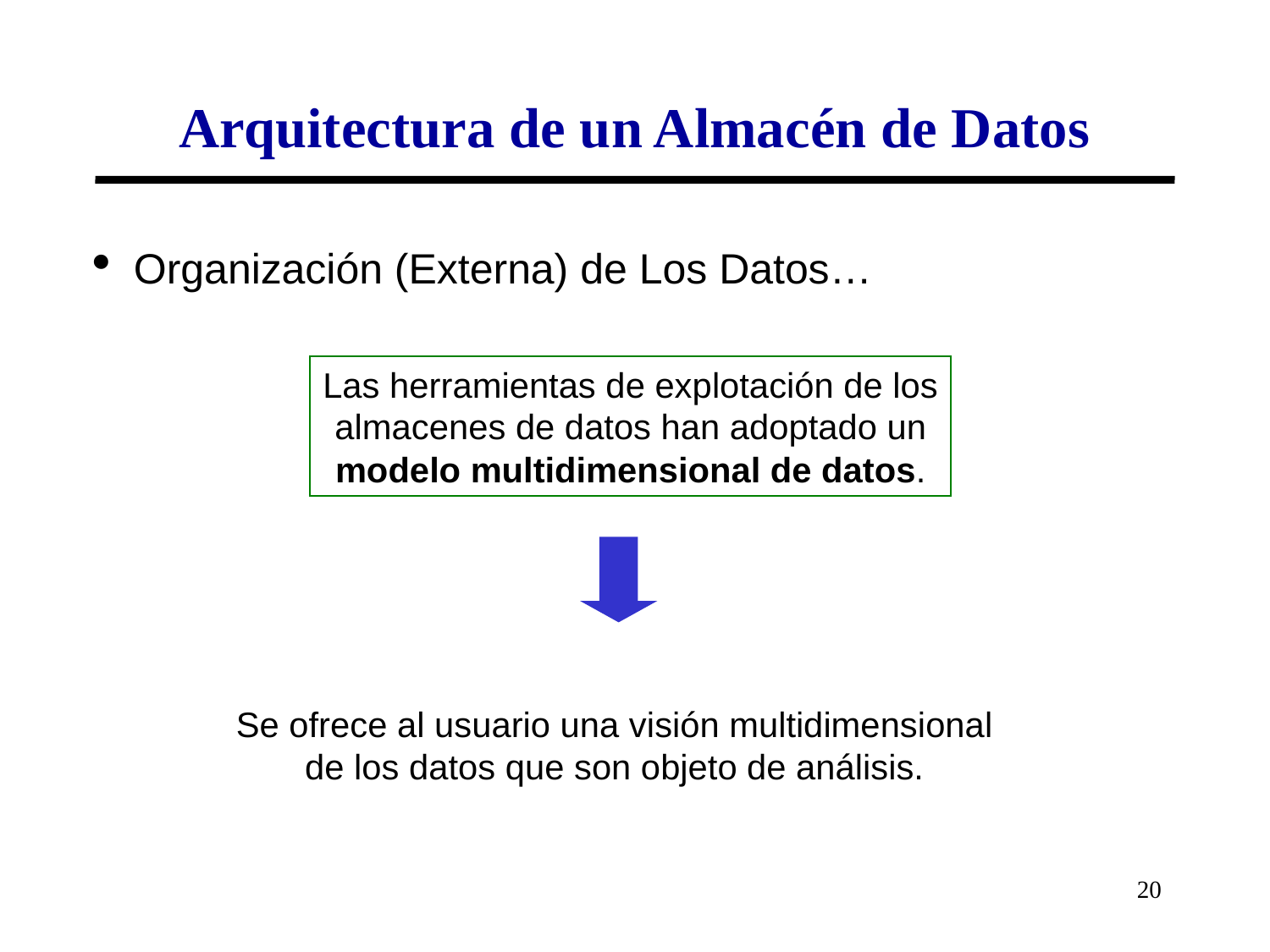

# Arquitectura de un Almacén de Datos
Organización (Externa) de Los Datos…
Las herramientas de explotación de los almacenes de datos han adoptado un modelo multidimensional de datos.

Se ofrece al usuario una visión multidimensional de los datos que son objeto de análisis.
20